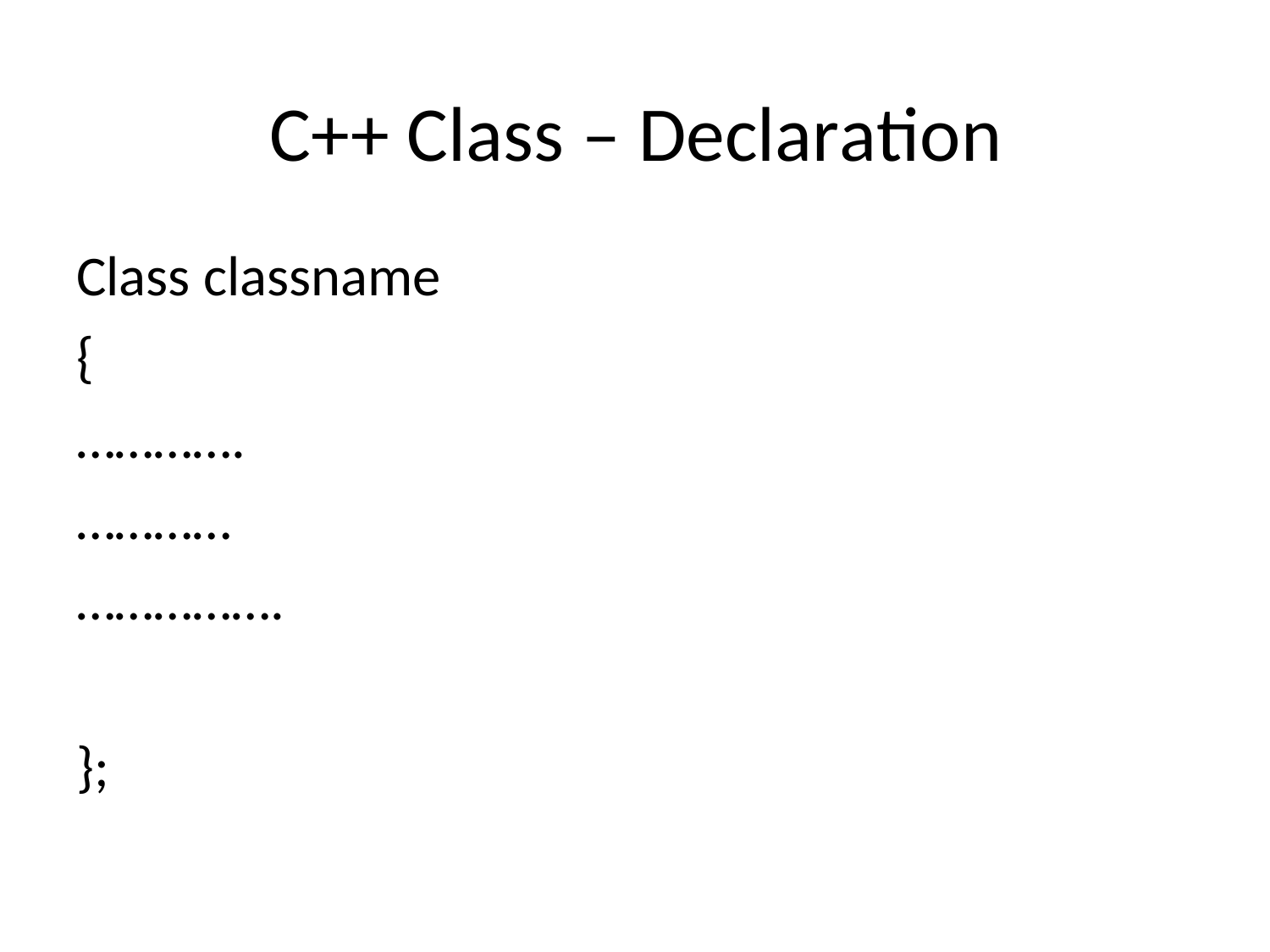

# C++ Class – Declaration
Class classname
{
………….
…………
…………….

};